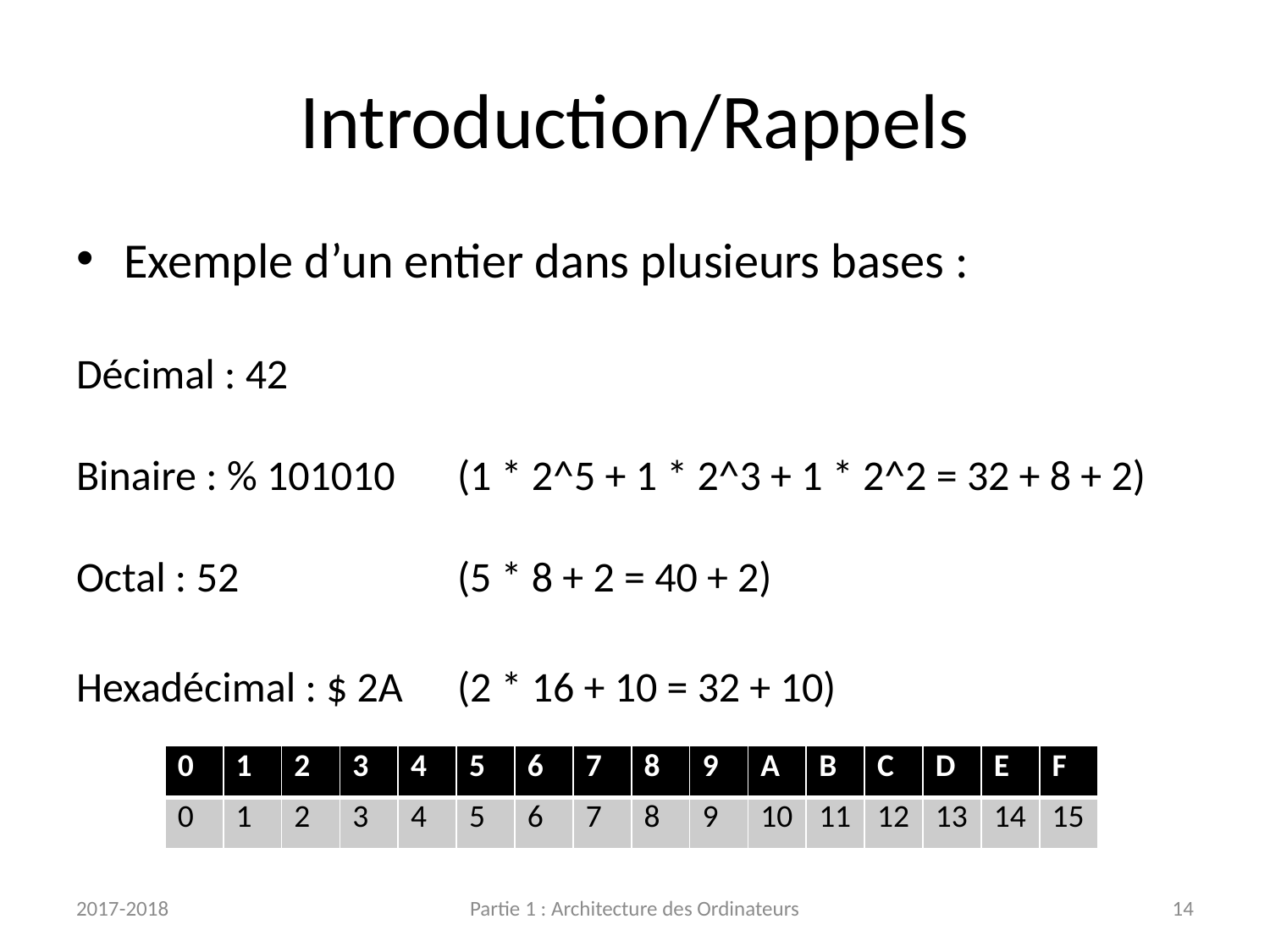

# Introduction/Rappels
Exemple d’un entier dans plusieurs bases :
Décimal : 42
Binaire : % 101010	(1 * 2^5 + 1 * 2^3 + 1 * 2^2 = 32 + 8 + 2)
Octal : 52		(5 * 8 + 2 = 40 + 2)
Hexadécimal : $ 2A	(2 * 16 + 10 = 32 + 10)
| 0 | 1 | 2 | 3 | 4 | 5 | 6 | 7 | 8 | 9 | A | B | C | D | E | F |
| --- | --- | --- | --- | --- | --- | --- | --- | --- | --- | --- | --- | --- | --- | --- | --- |
| 0 | 1 | 2 | 3 | 4 | 5 | 6 | 7 | 8 | 9 | 10 | 11 | 12 | 13 | 14 | 15 |
2017-2018
Partie 1 : Architecture des Ordinateurs
14